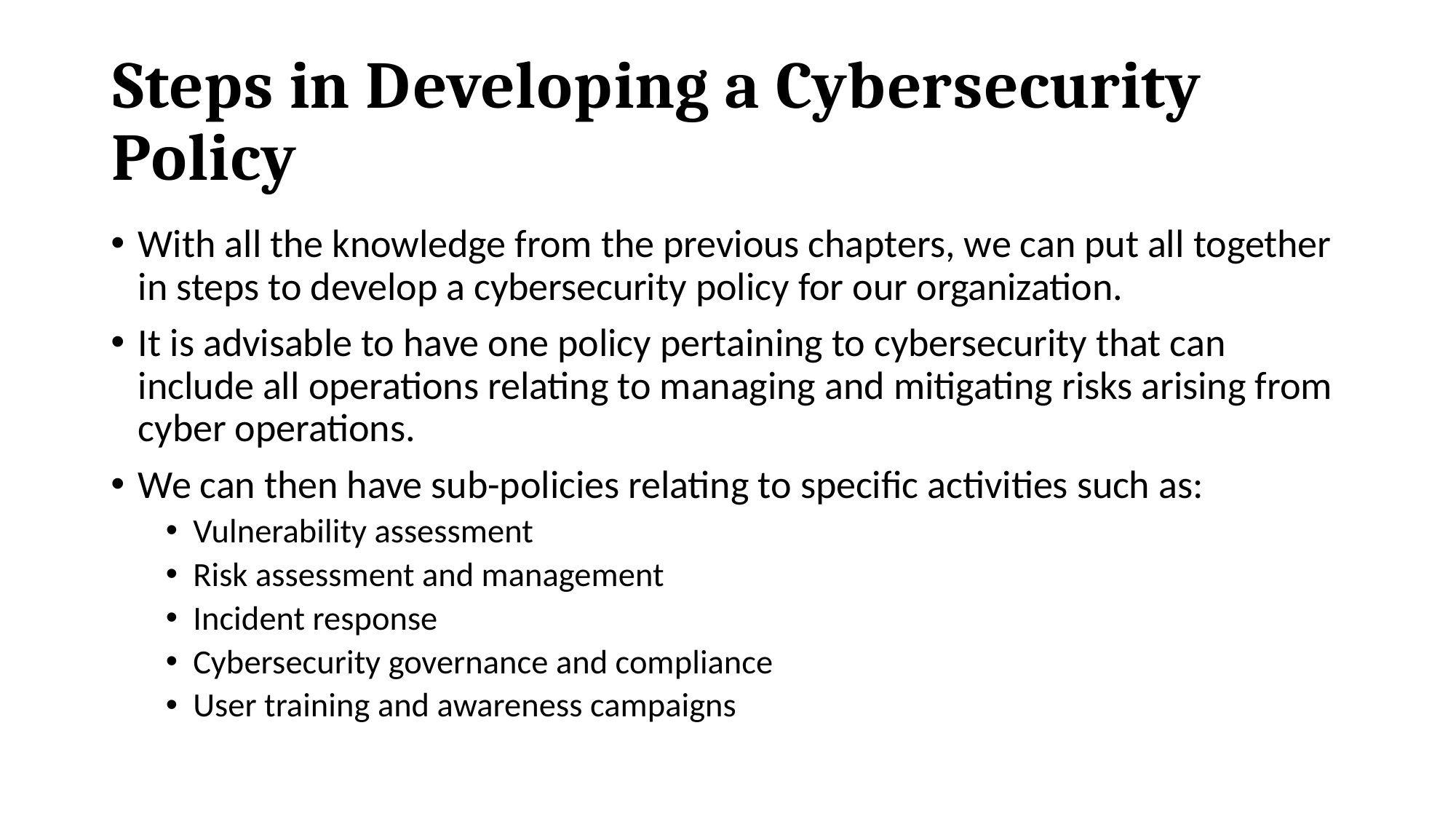

# Steps in Developing a Cybersecurity Policy
With all the knowledge from the previous chapters, we can put all together in steps to develop a cybersecurity policy for our organization.
It is advisable to have one policy pertaining to cybersecurity that can include all operations relating to managing and mitigating risks arising from cyber operations.
We can then have sub-policies relating to specific activities such as:
Vulnerability assessment
Risk assessment and management
Incident response
Cybersecurity governance and compliance
User training and awareness campaigns